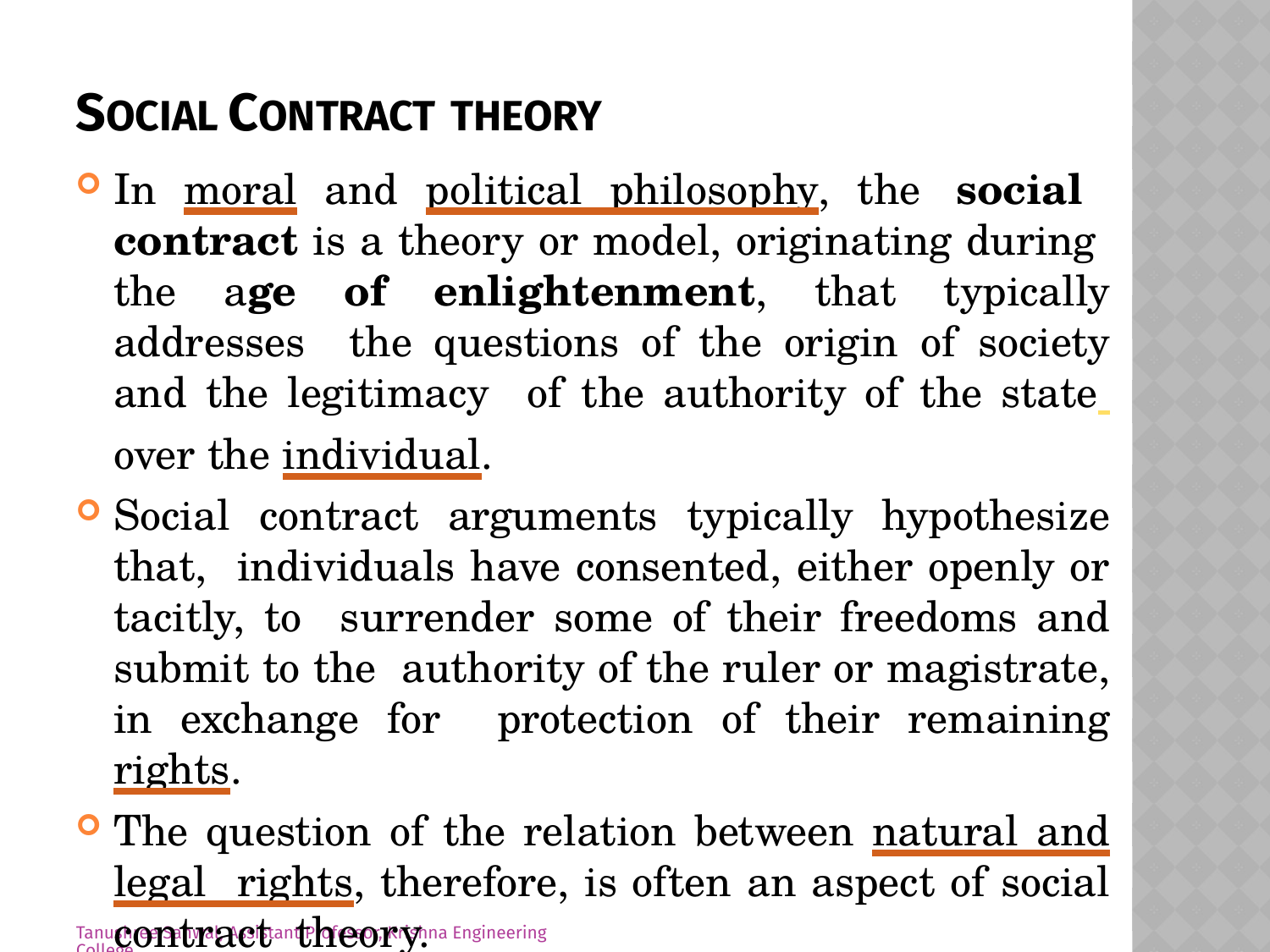

# SOCIAL CONTRACT THEORY
In moral and political philosophy, the social  contract is a theory or model, originating during  the age of enlightenment, that typically addresses  the questions of the origin of society and the legitimacy  of the authority of the state over the individual.
Social contract arguments typically hypothesize that,  individuals have consented, either openly or tacitly, to  surrender some of their freedoms and submit to the  authority of the ruler or magistrate, in exchange for  protection of their remaining rights.
The question of the relation between natural and legal  rights, therefore, is often an aspect of social contract  theory.
Tanushree Sanwal, Assistant Professor, Krishna Engineering College